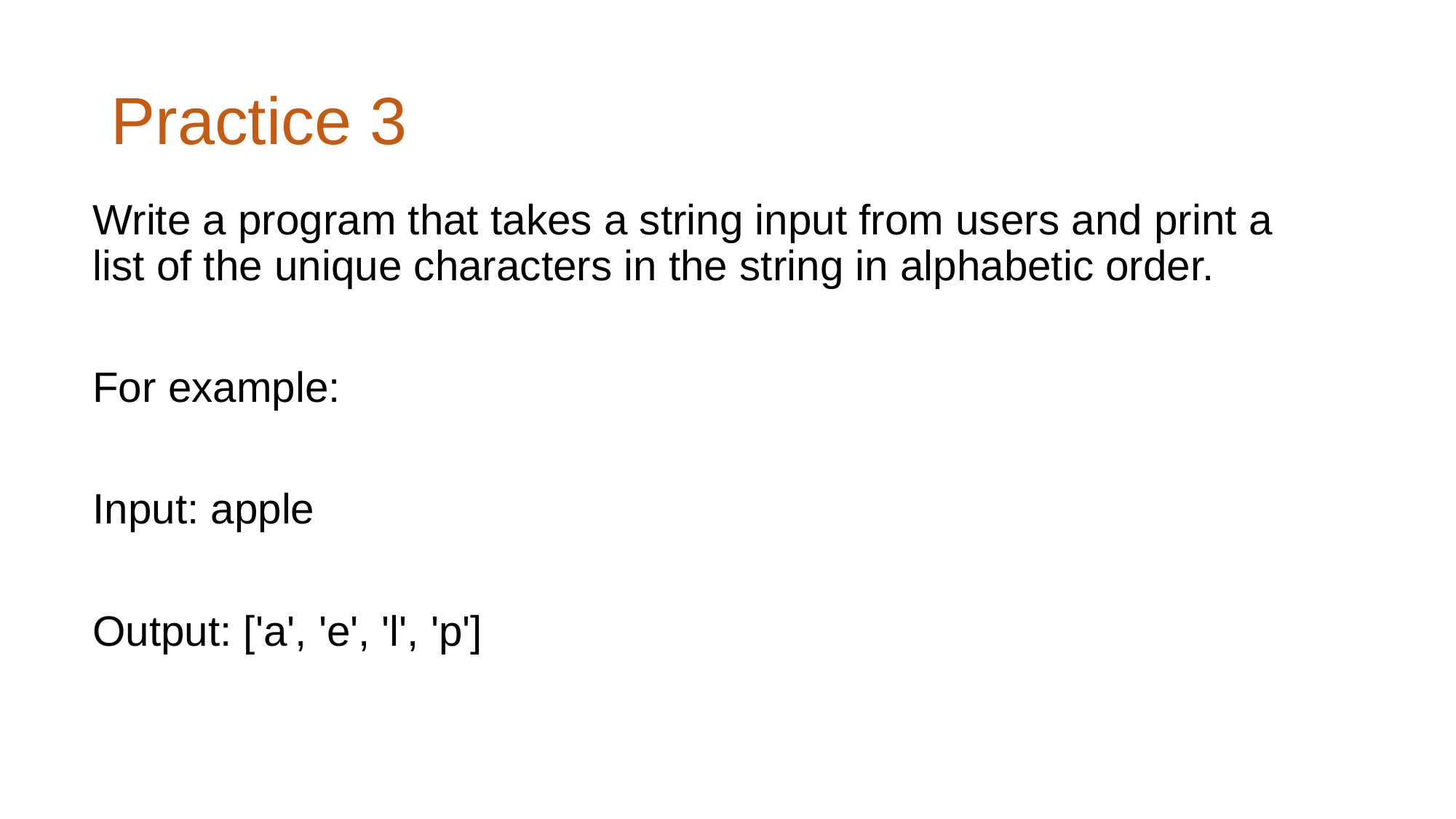

# Practice 3
Write a program that takes a string input from users and print a list of the unique characters in the string in alphabetic order.

For example:

Input: apple

Output: ['a', 'e', 'l', 'p']